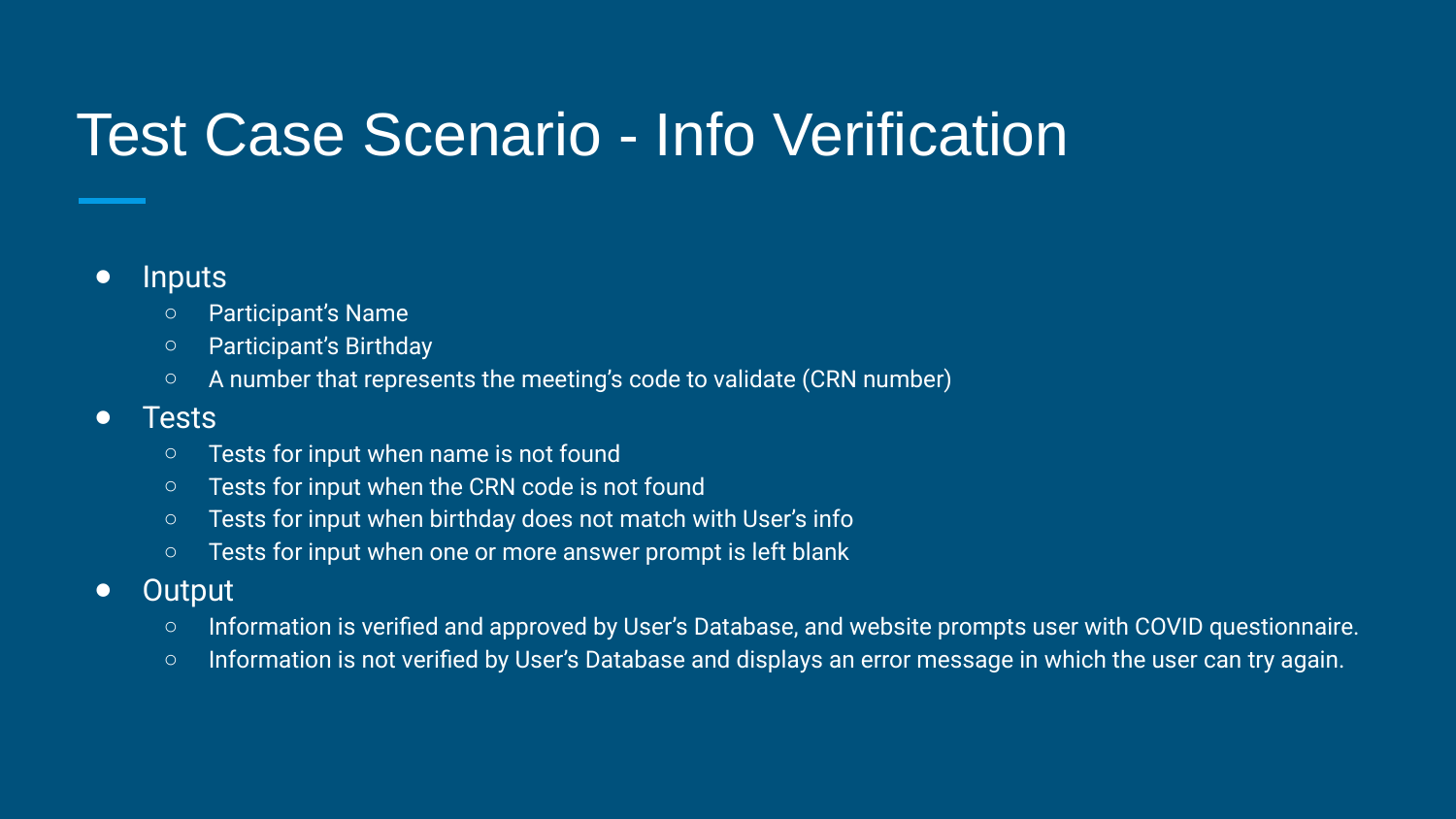

# Test Case Scenario - Info Verification
Inputs
Participant’s Name
Participant’s Birthday
A number that represents the meeting’s code to validate (CRN number)
Tests
Tests for input when name is not found
Tests for input when the CRN code is not found
Tests for input when birthday does not match with User’s info
Tests for input when one or more answer prompt is left blank
Output
Information is verified and approved by User’s Database, and website prompts user with COVID questionnaire.
Information is not verified by User’s Database and displays an error message in which the user can try again.